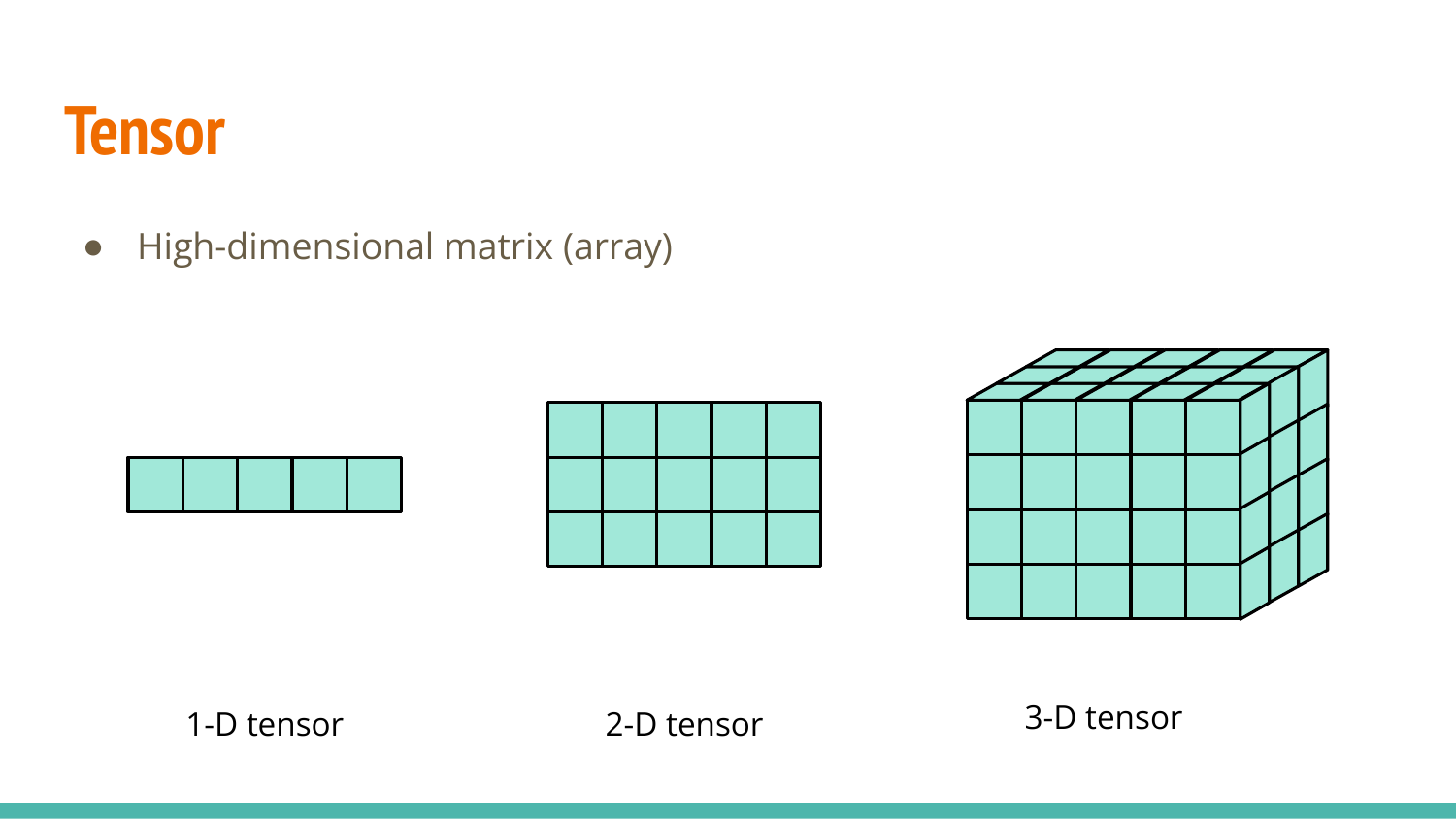

# Tensor
High-dimensional matrix (array)

3-D tensor
1-D tensor
2-D tensor